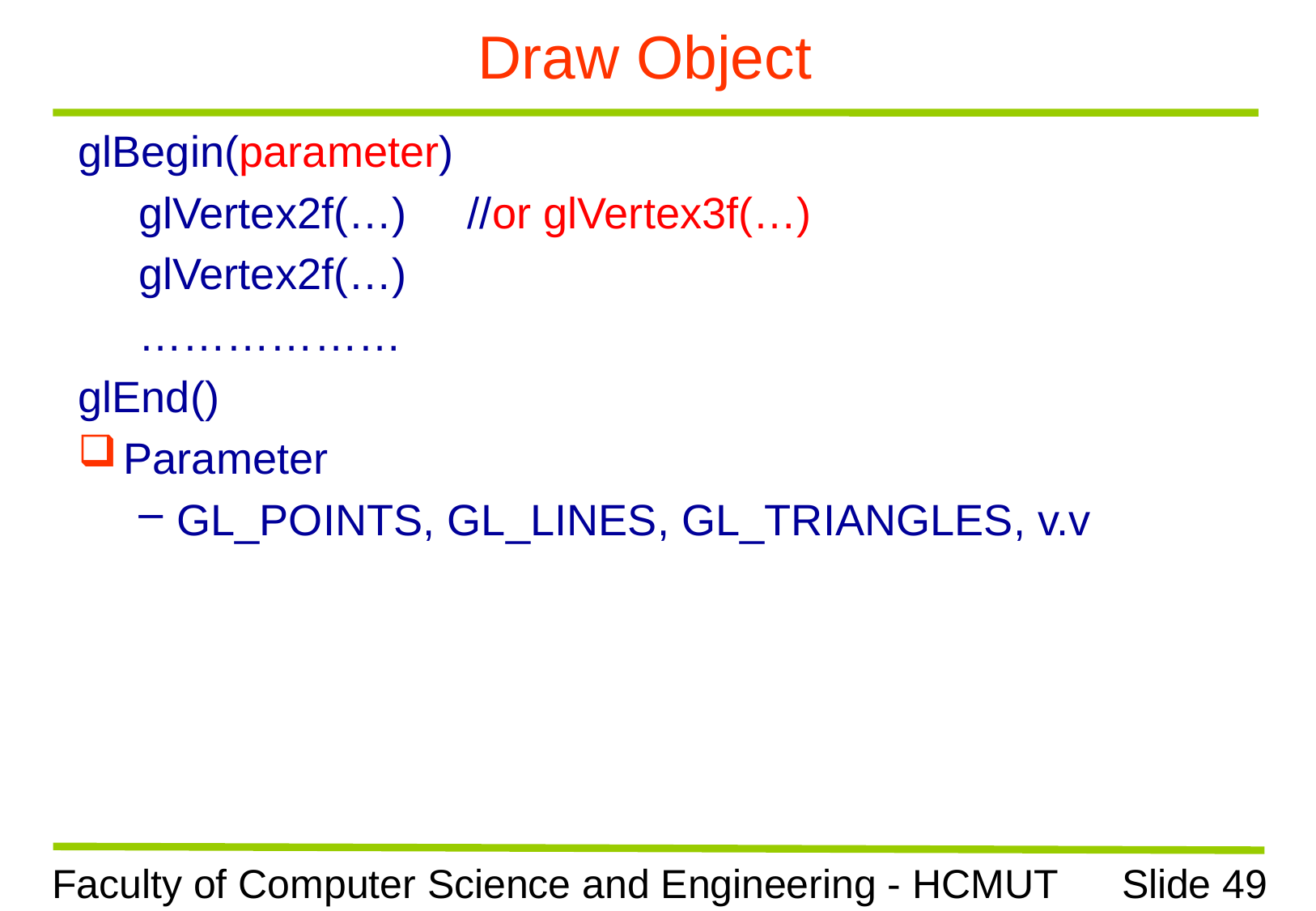

# Draw Object
glBegin(parameter)
glVertex2f(…)     //or glVertex3f(…)
glVertex2f(…)
………………
glEnd()
Parameter
GL_POINTS, GL_LINES, GL_TRIANGLES, v.v